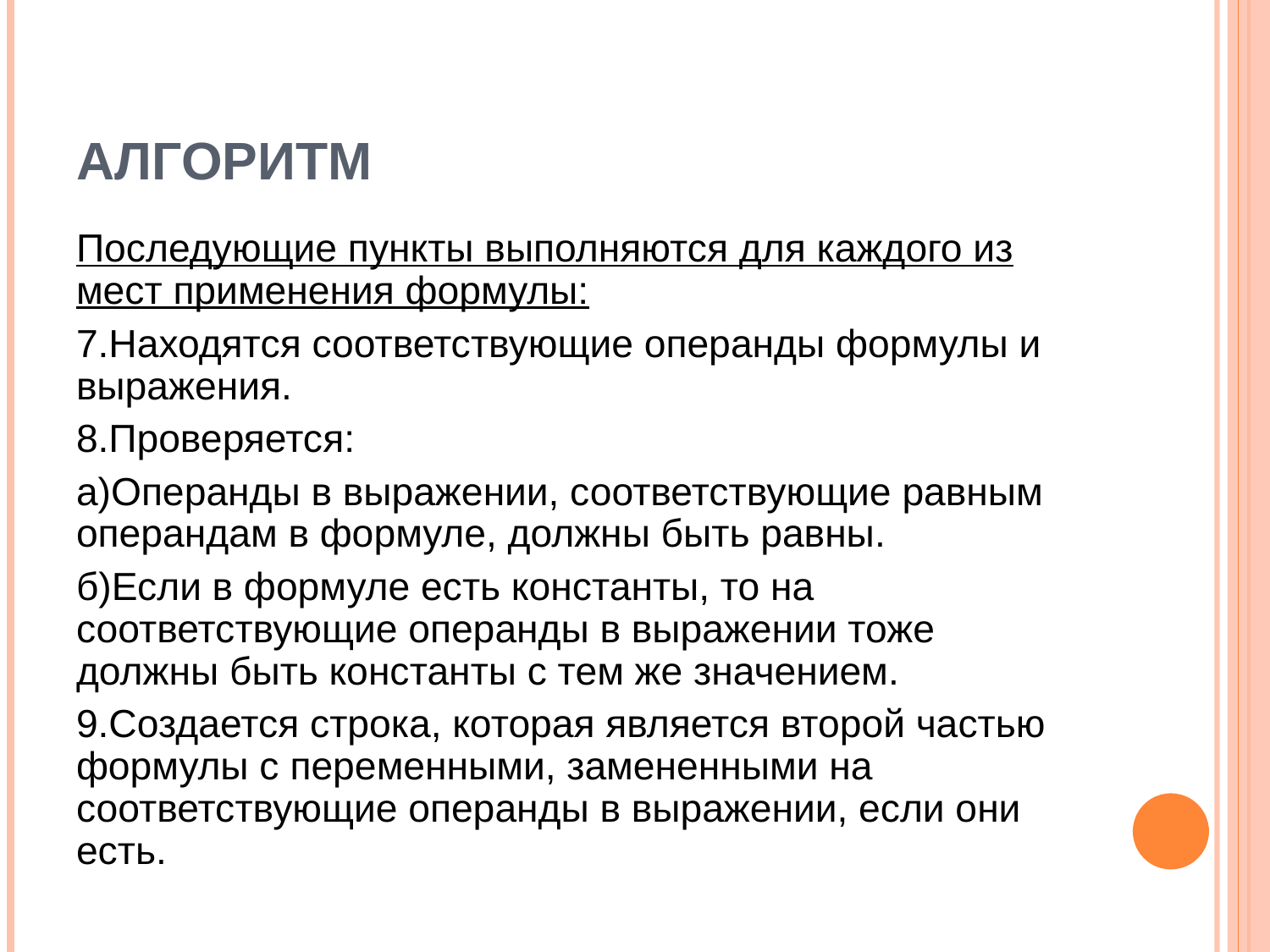

# Алгоритм
Последующие пункты выполняются для каждого из мест применения формулы:
7.Находятся соответствующие операнды формулы и выражения.
8.Проверяется:
a)Операнды в выражении, соответствующие равным операндам в формуле, должны быть равны.
б)Если в формуле есть константы, то на соответствующие операнды в выражении тоже должны быть константы с тем же значением.
9.Создается строка, которая является второй частью формулы с переменными, замененными на соответствующие операнды в выражении, если они есть.